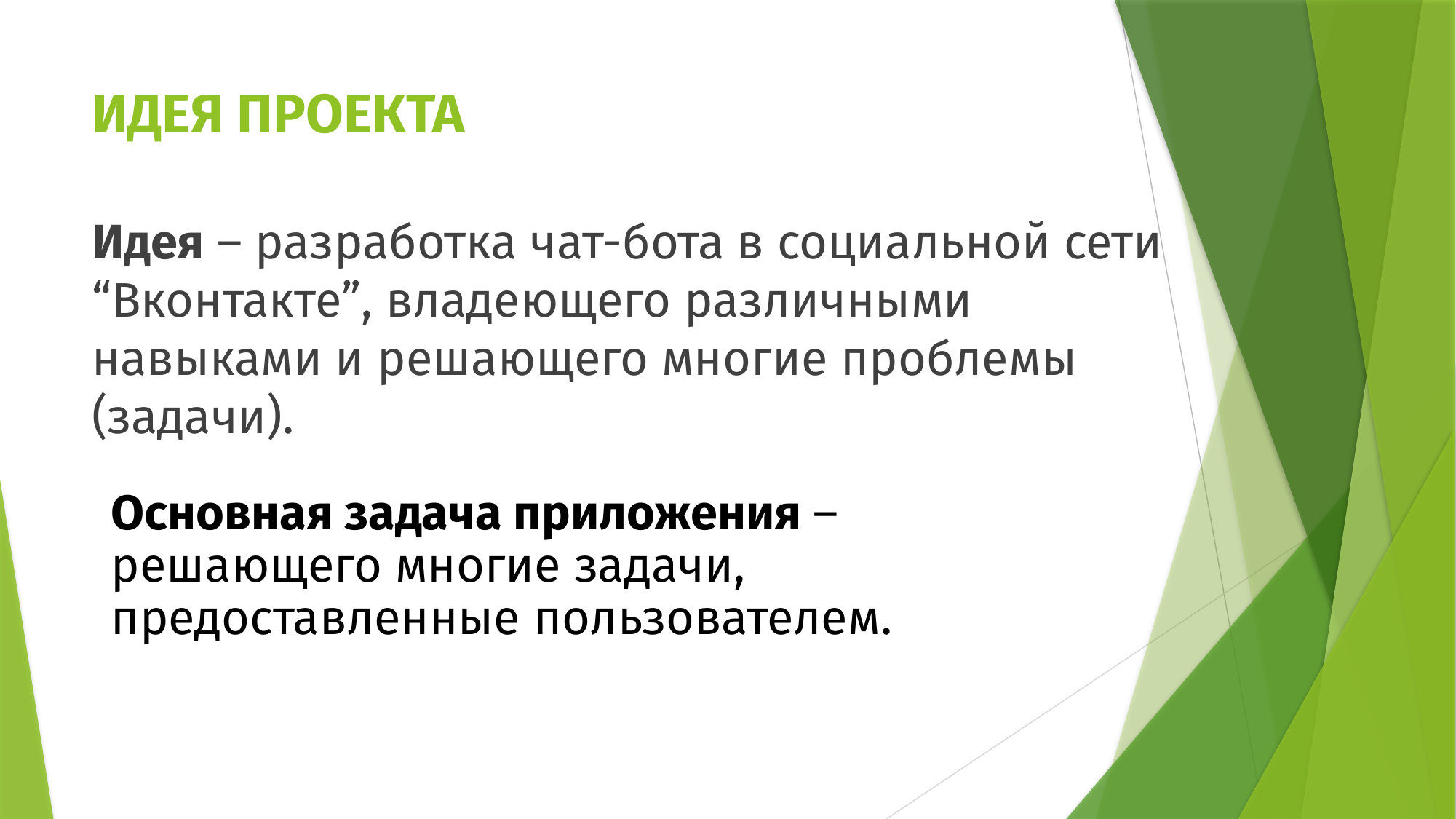

# ИДЕЯ ПРОЕКТА
Идея – разработка чат-бота в социальной сети “Вконтакте”, владеющего различными навыками и решающего многие проблемы (задачи).
Основная задача приложения – решающего многие задачи, предоставленные пользователем.